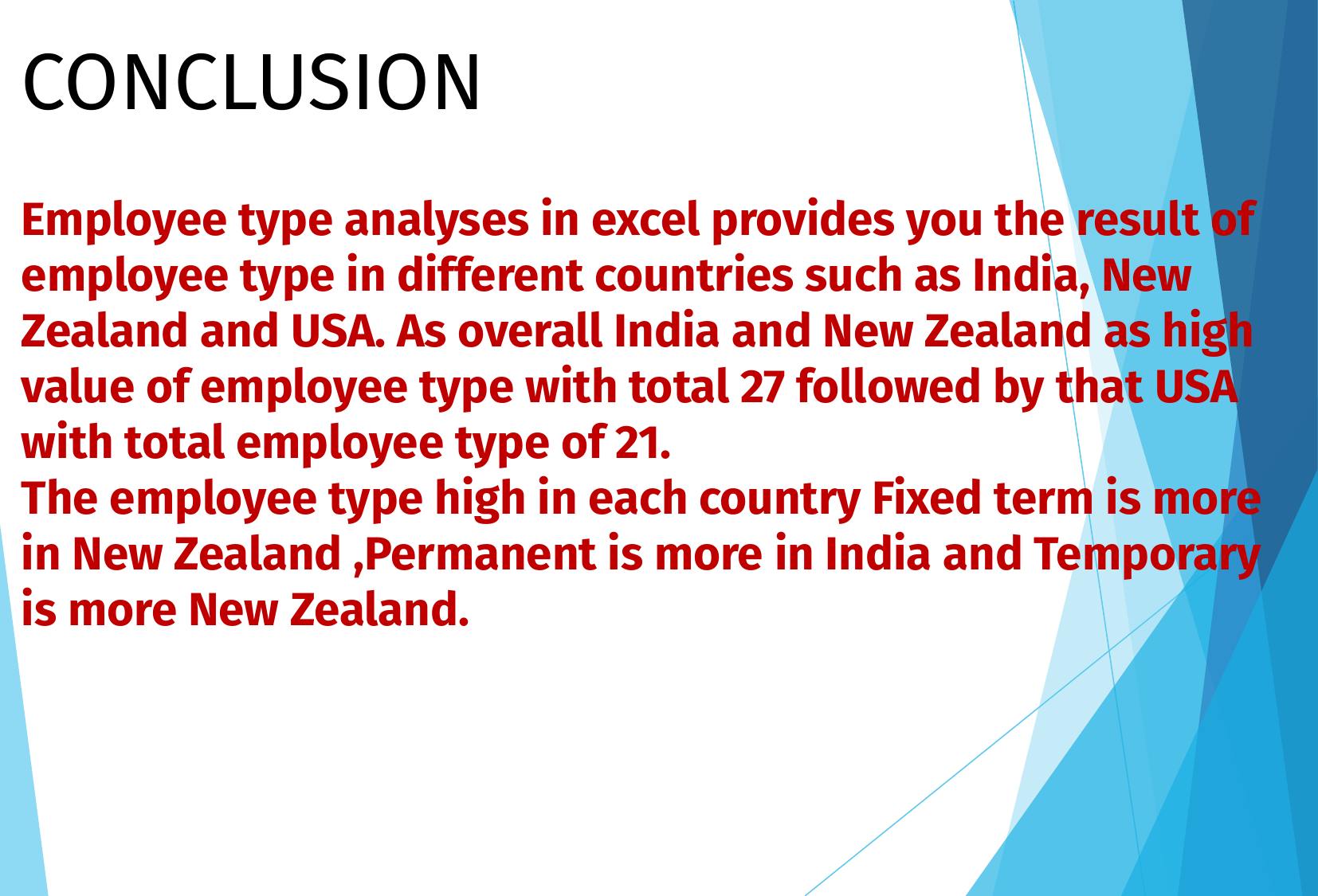

# CONCLUSION Employee type analyses in excel provides you the result of employee type in different countries such as India, New Zealand and USA. As overall India and New Zealand as high value of employee type with total 27 followed by that USA with total employee type of 21. The employee type high in each country Fixed term is more in New Zealand ,Permanent is more in India and Temporary is more New Zealand.